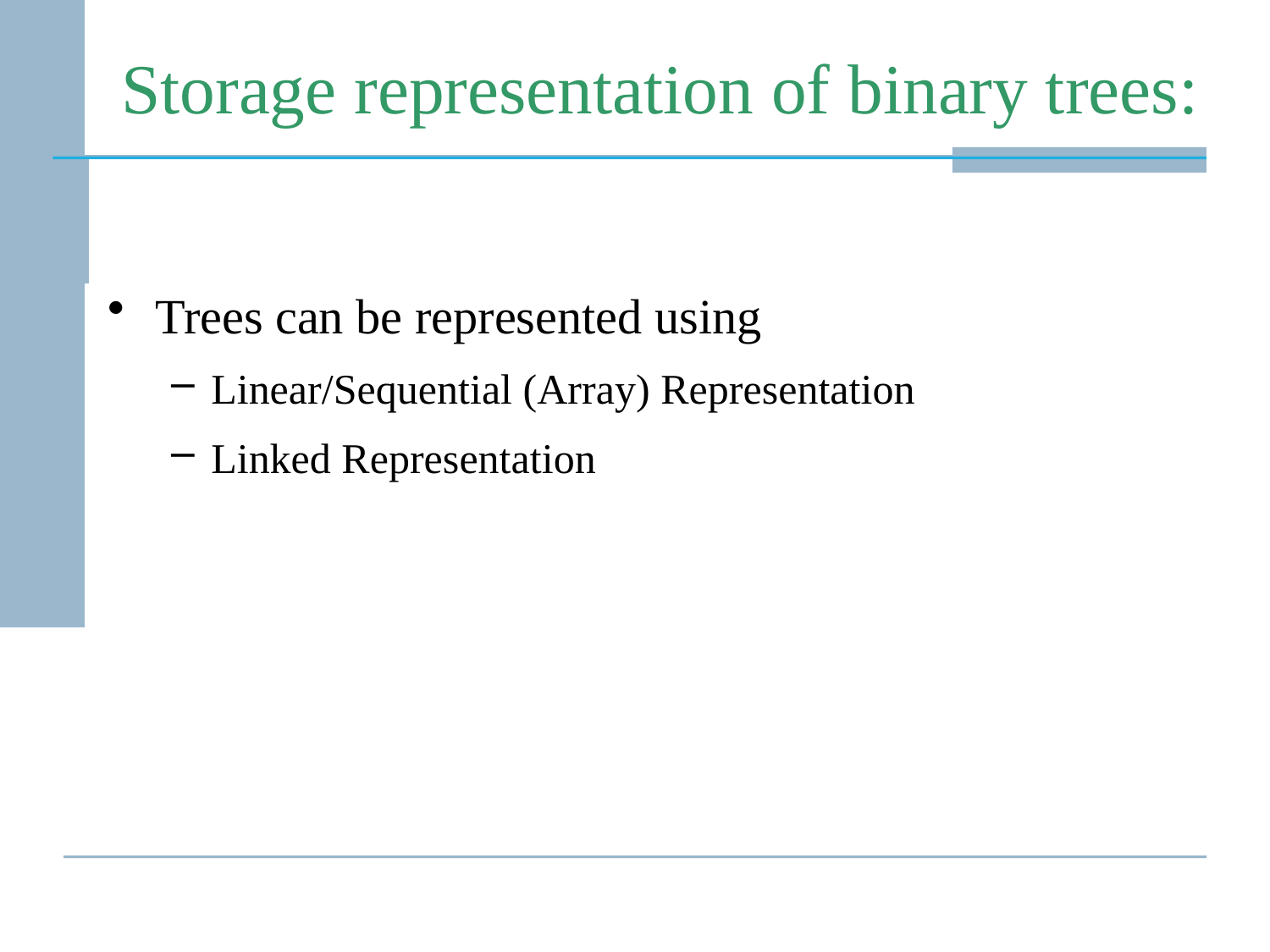

# Storage representation of binary trees:
Trees can be represented using
Linear/Sequential (Array) Representation
Linked Representation